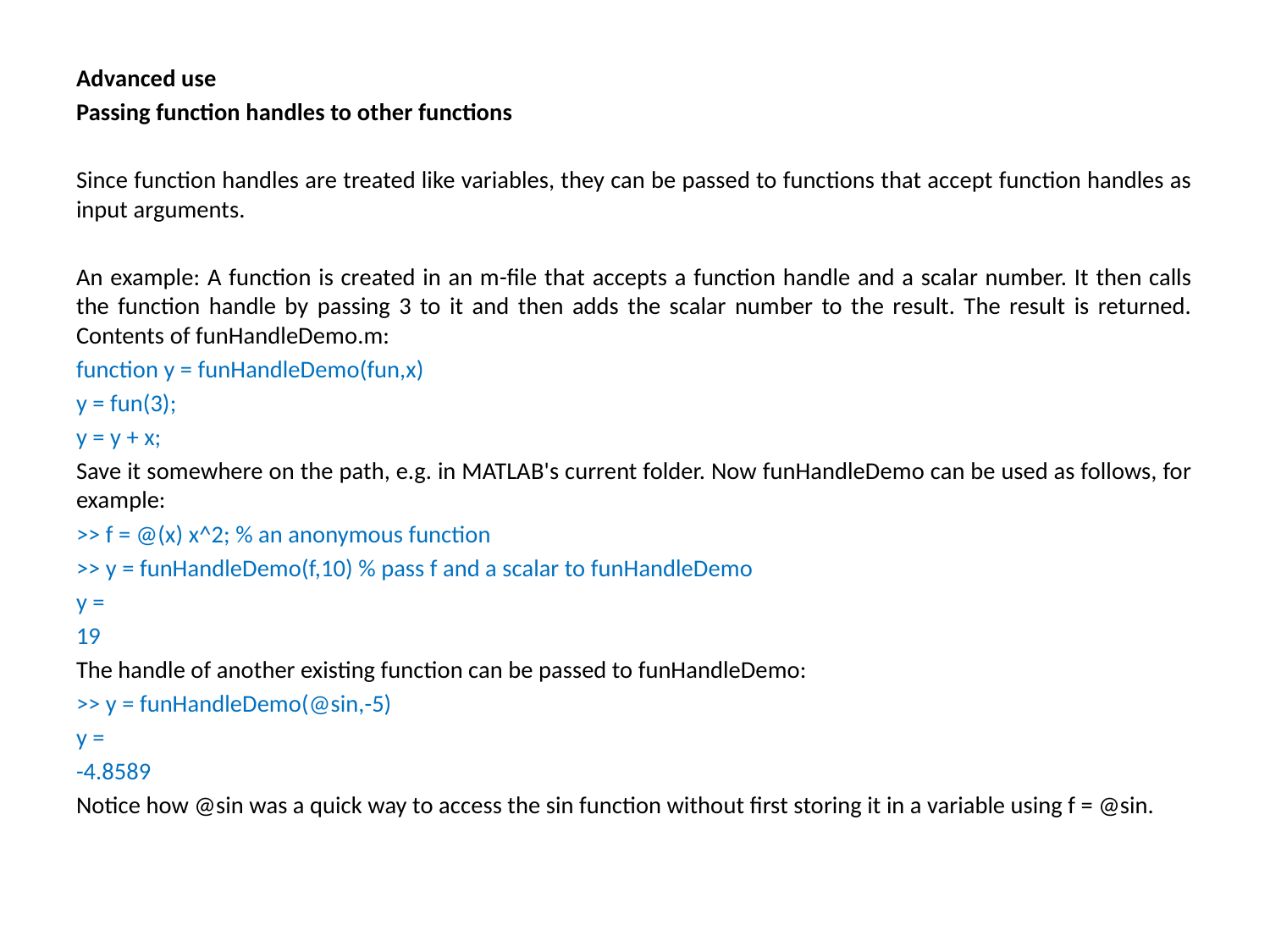

Advanced use
Passing function handles to other functions

Since function handles are treated like variables, they can be passed to functions that accept function handles as input arguments.

An example: A function is created in an m-file that accepts a function handle and a scalar number. It then calls the function handle by passing 3 to it and then adds the scalar number to the result. The result is returned. Contents of funHandleDemo.m:
function y = funHandleDemo(fun,x)
y = fun(3);
y = y + x;
Save it somewhere on the path, e.g. in MATLAB's current folder. Now funHandleDemo can be used as follows, for example:
>> f = @(x) x^2; % an anonymous function
>> y = funHandleDemo(f,10) % pass f and a scalar to funHandleDemo
y =
19
The handle of another existing function can be passed to funHandleDemo:
>> y = funHandleDemo(@sin,-5)
y =
-4.8589
Notice how @sin was a quick way to access the sin function without first storing it in a variable using f = @sin.